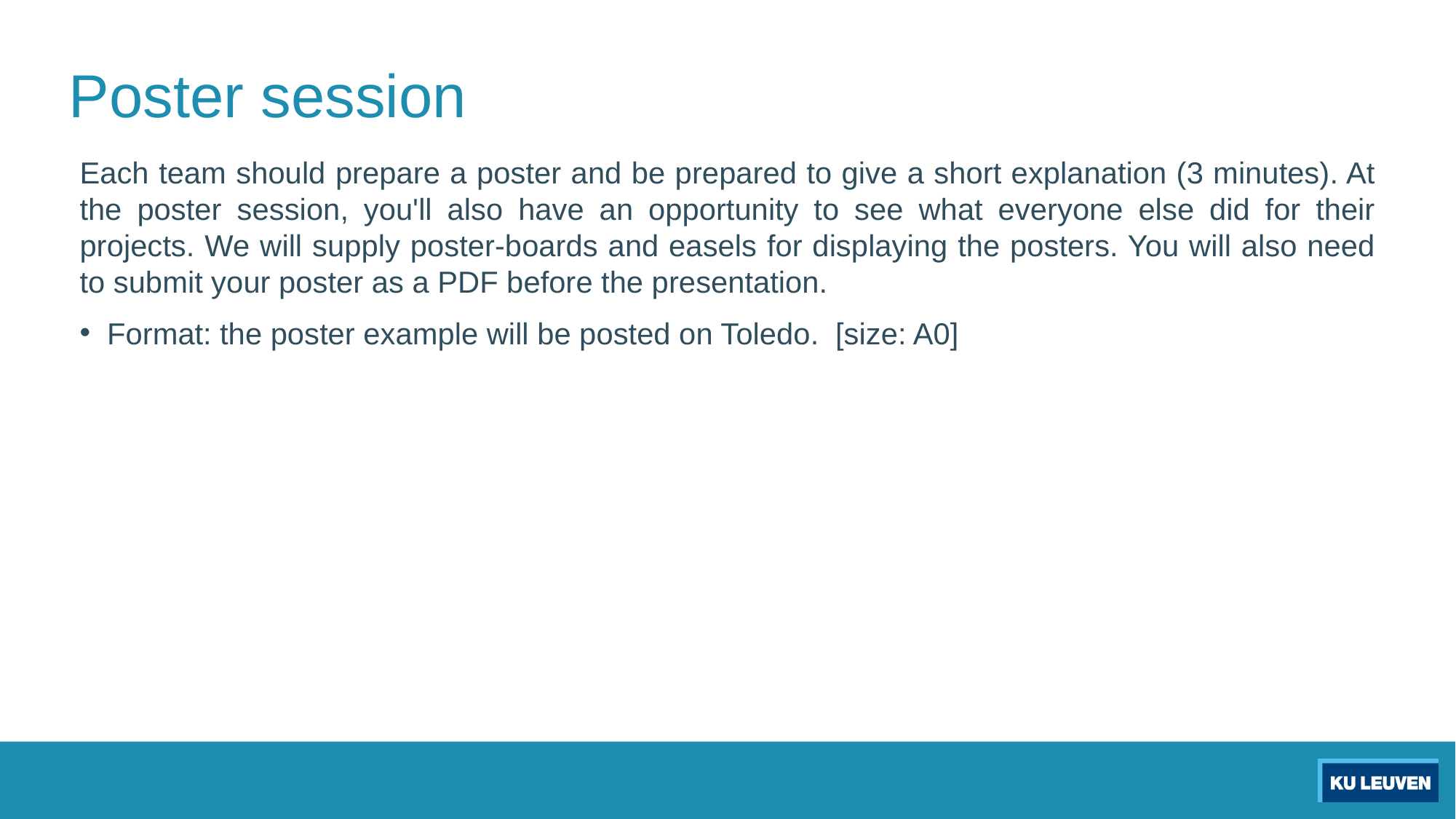

# Poster session
Each team should prepare a poster and be prepared to give a short explanation (3 minutes). At the poster session, you'll also have an opportunity to see what everyone else did for their projects. We will supply poster-boards and easels for displaying the posters. You will also need to submit your poster as a PDF before the presentation.
Format: the poster example will be posted on Toledo.  [size: A0]